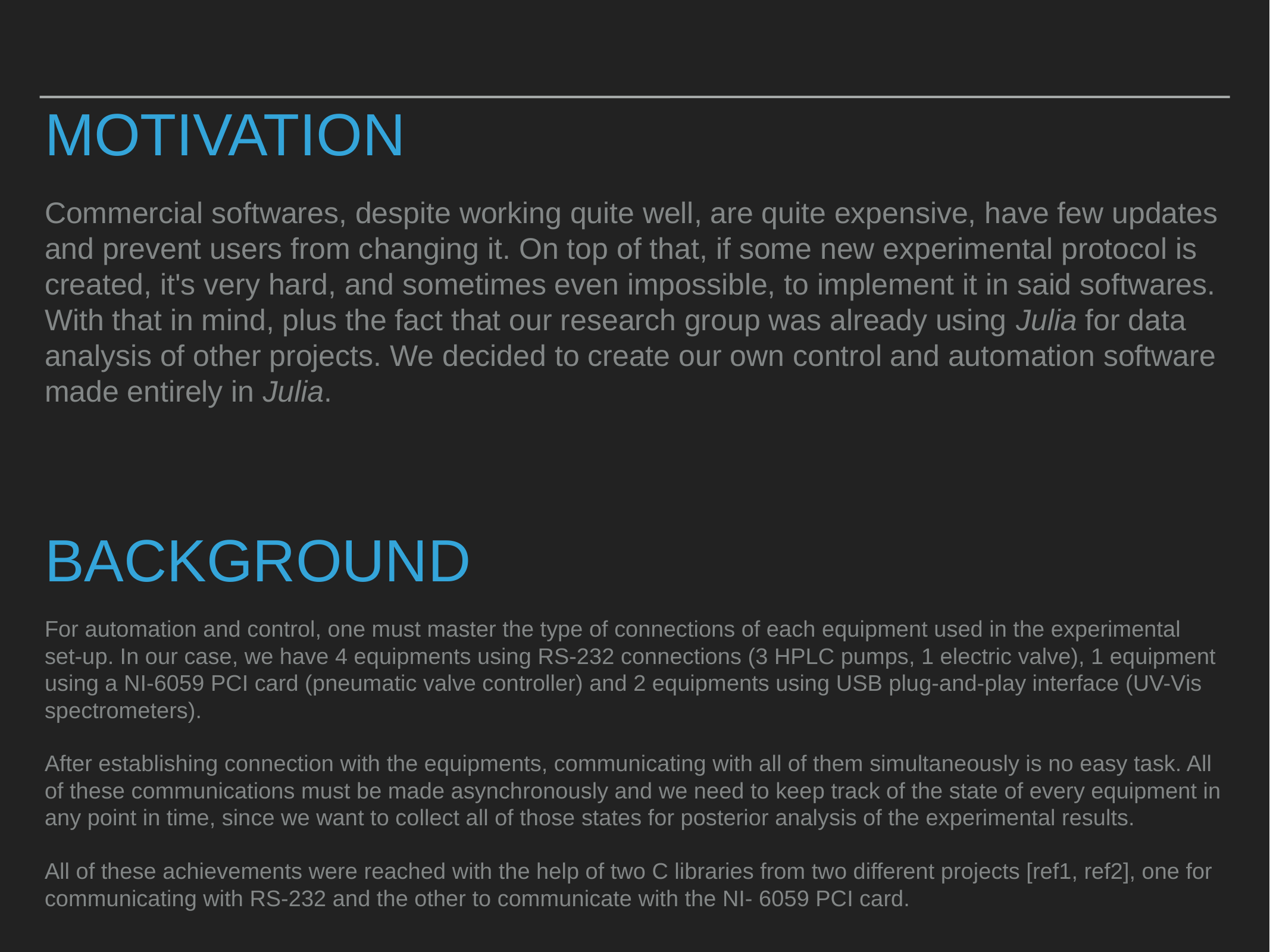

# Motivation
Commercial softwares, despite working quite well, are quite expensive, have few updates and prevent users from changing it. On top of that, if some new experimental protocol is created, it's very hard, and sometimes even impossible, to implement it in said softwares. With that in mind, plus the fact that our research group was already using Julia for data analysis of other projects. We decided to create our own control and automation software made entirely in Julia.
Background
For automation and control, one must master the type of connections of each equipment used in the experimental set-up. In our case, we have 4 equipments using RS-232 connections (3 HPLC pumps, 1 electric valve), 1 equipment using a NI-6059 PCI card (pneumatic valve controller) and 2 equipments using USB plug-and-play interface (UV-Vis spectrometers).
After establishing connection with the equipments, communicating with all of them simultaneously is no easy task. All of these communications must be made asynchronously and we need to keep track of the state of every equipment in any point in time, since we want to collect all of those states for posterior analysis of the experimental results.
All of these achievements were reached with the help of two C libraries from two different projects [ref1, ref2], one for communicating with RS-232 and the other to communicate with the NI- 6059 PCI card.